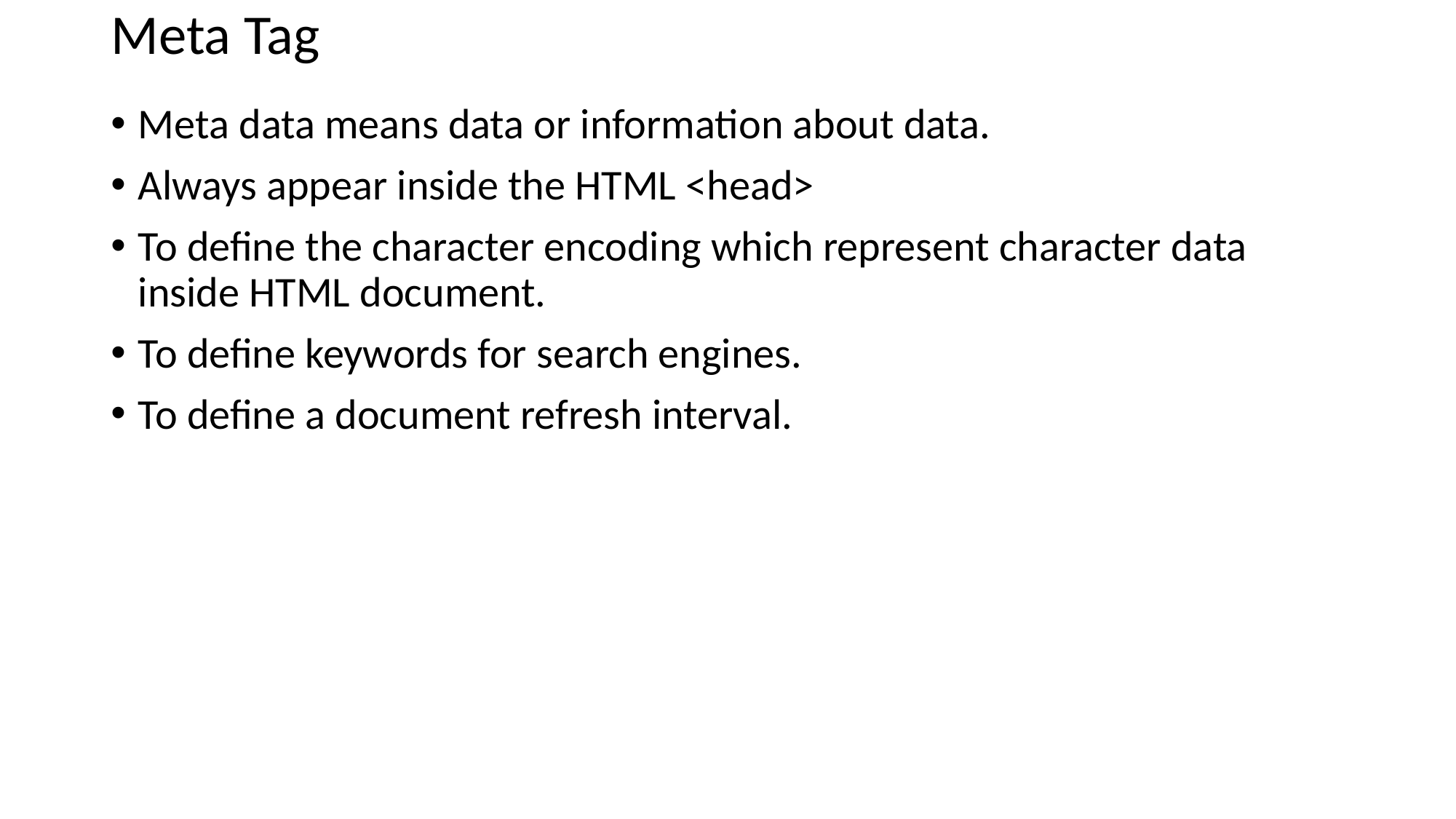

# Meta Tag
Meta data means data or information about data.
Always appear inside the HTML <head>
To define the character encoding which represent character data inside HTML document.
To define keywords for search engines.
To define a document refresh interval.